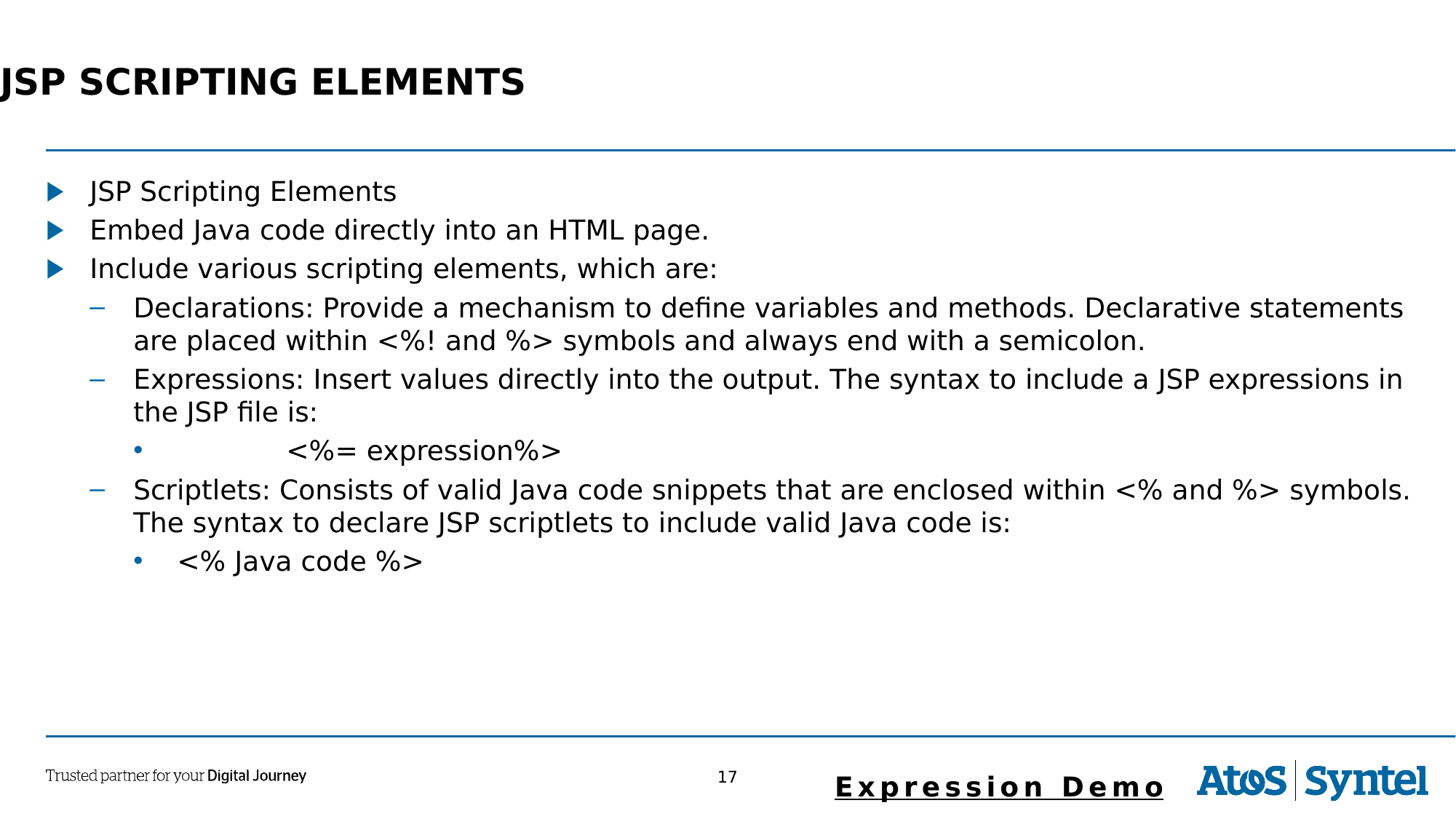

JSP SCRIPTING ELEMENTS

JSP Scripting Elements
Embed Java code directly into an HTML page.
Include various scripting elements, which are:
Declarations: Provide a mechanism to define variables and methods. Declarative statements are placed within <%! and %> symbols and always end with a semicolon.
Expressions: Insert values directly into the output. The syntax to include a JSP expressions in the JSP file is:
	<%= expression%>
Scriptlets: Consists of valid Java code snippets that are enclosed within <% and %> symbols. The syntax to declare JSP scriptlets to include valid Java code is:
<% Java code %>

Expression Demo